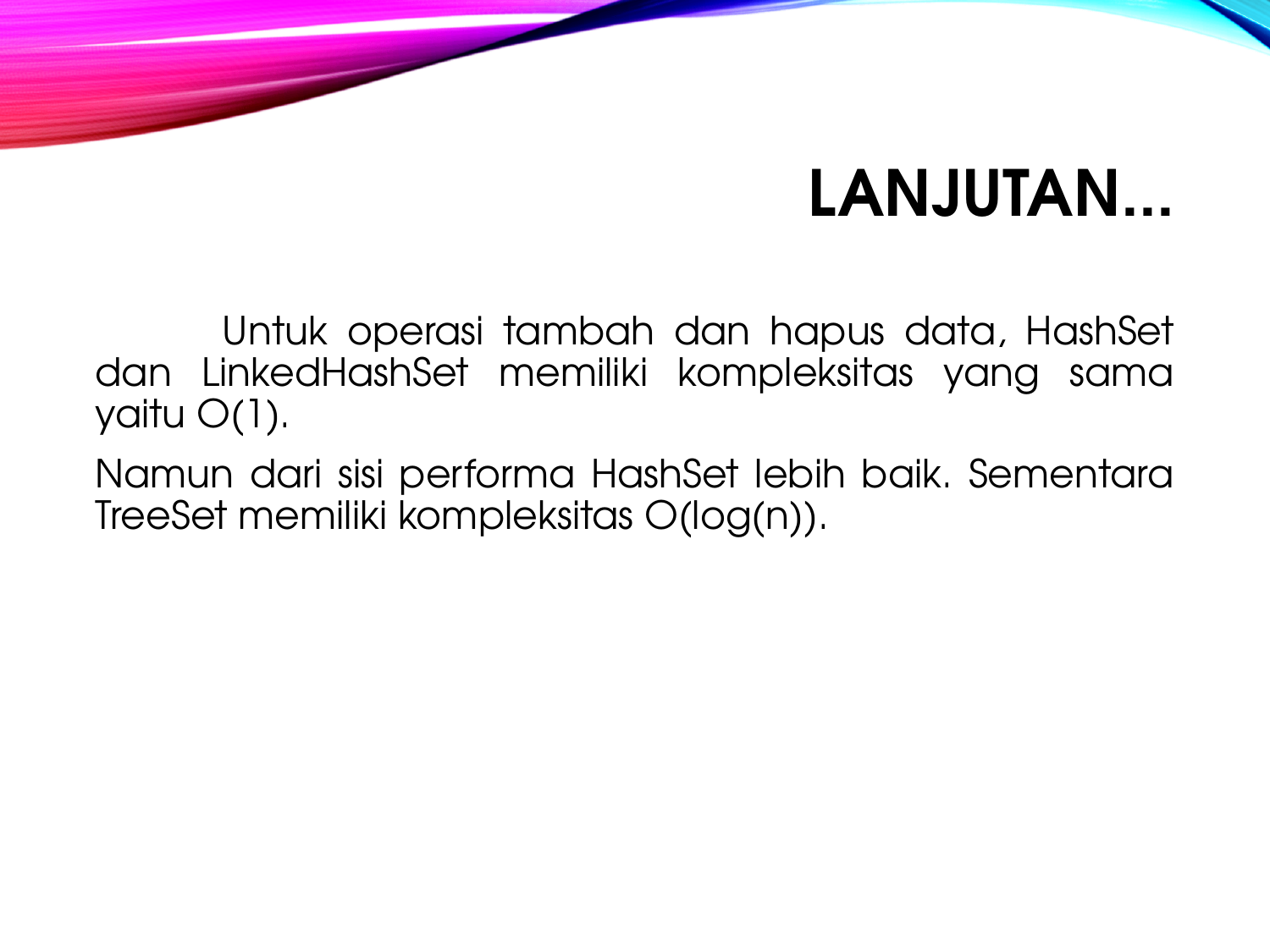

# Lanjutan...
	Untuk operasi tambah dan hapus data, HashSet dan LinkedHashSet memiliki kompleksitas yang sama yaitu O(1).
Namun dari sisi performa HashSet lebih baik. Sementara TreeSet memiliki kompleksitas O(log(n)).